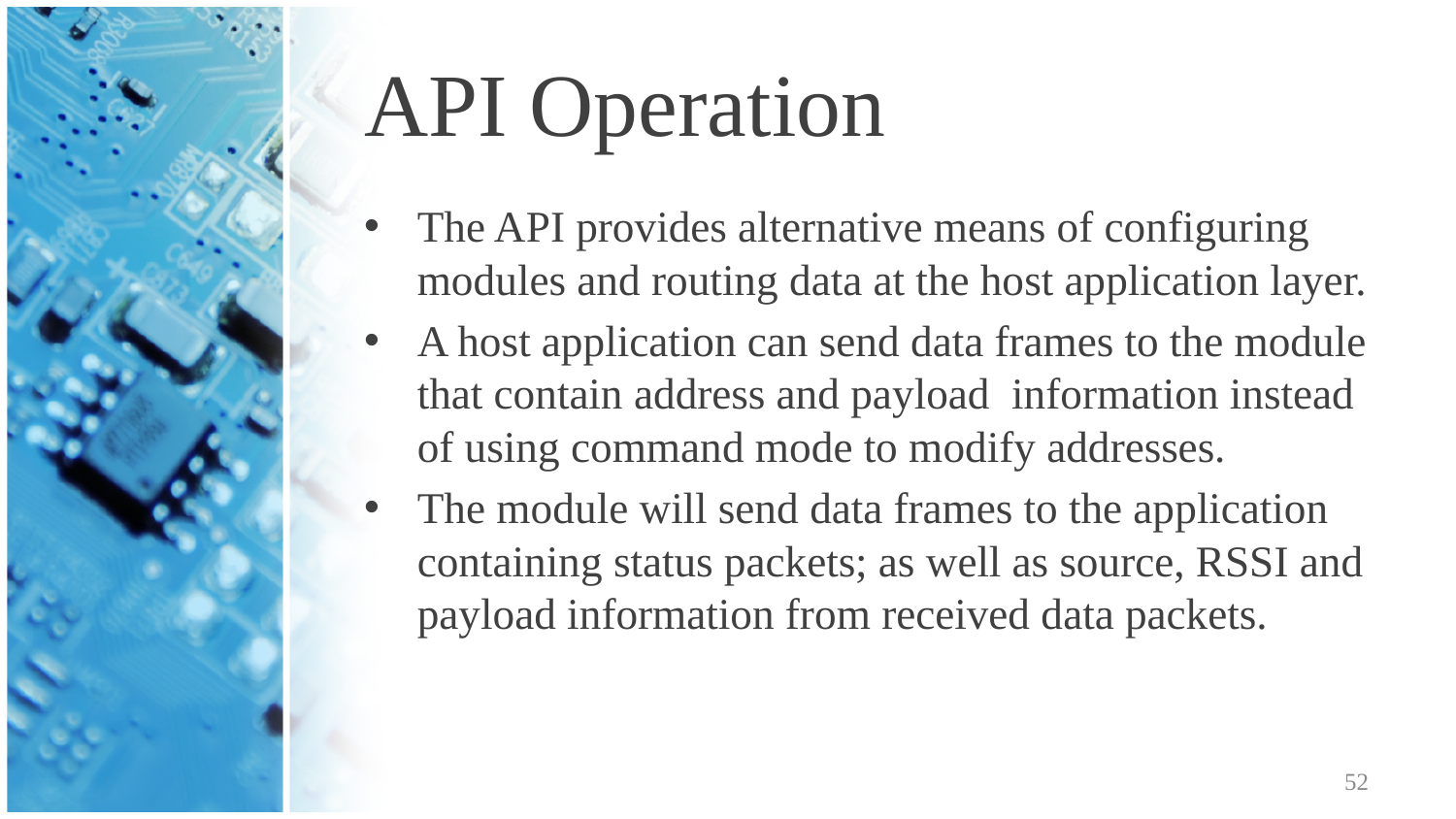

# API Operation
The API provides alternative means of configuring modules and routing data at the host application layer.
A host application can send data frames to the module that contain address and payload  information instead of using command mode to modify addresses.
The module will send data frames to the application containing status packets; as well as source, RSSI and payload information from received data packets.
52